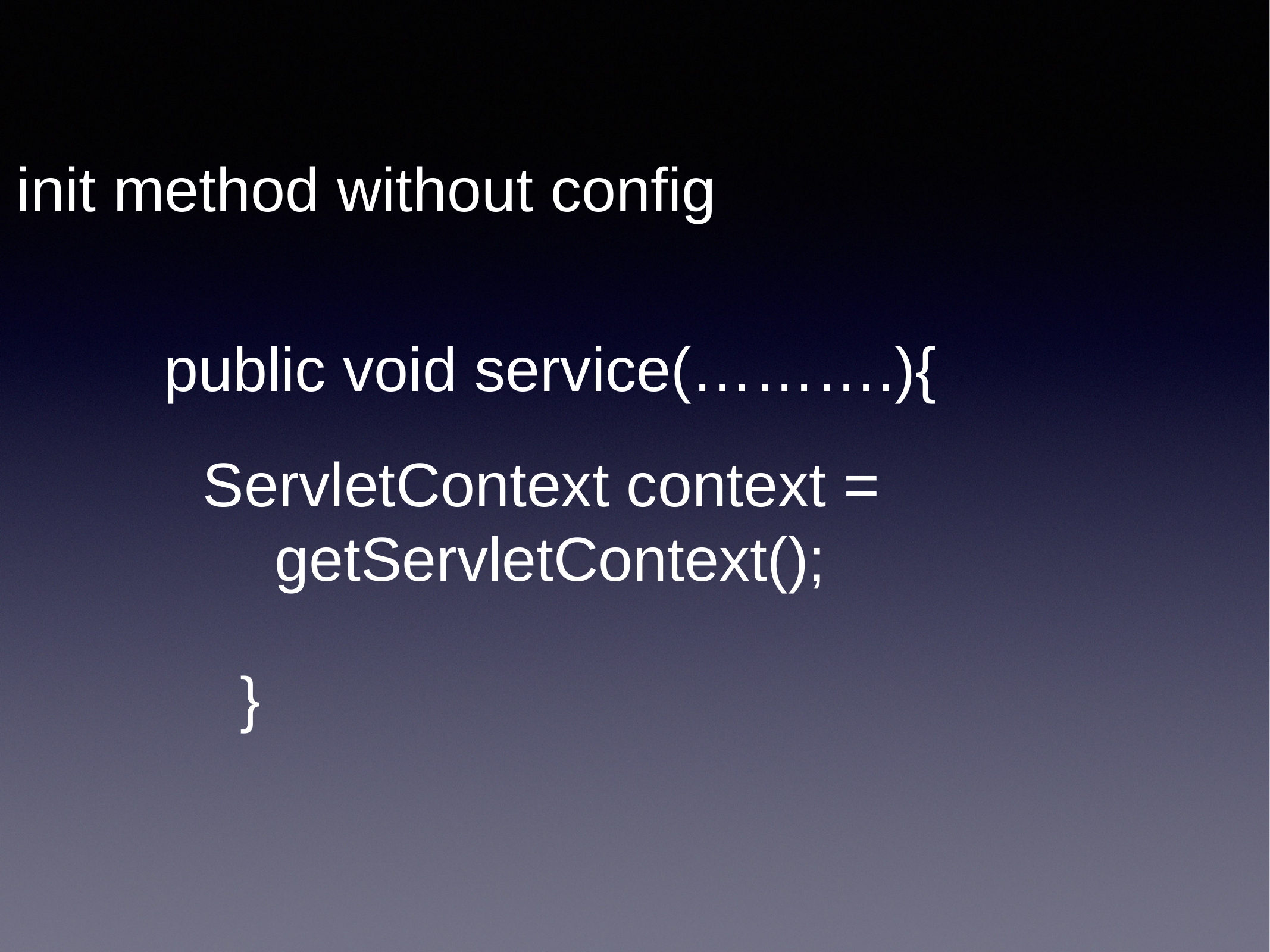

init method without config
public void service(……….){
ServletContext context =
getServletContext();
}